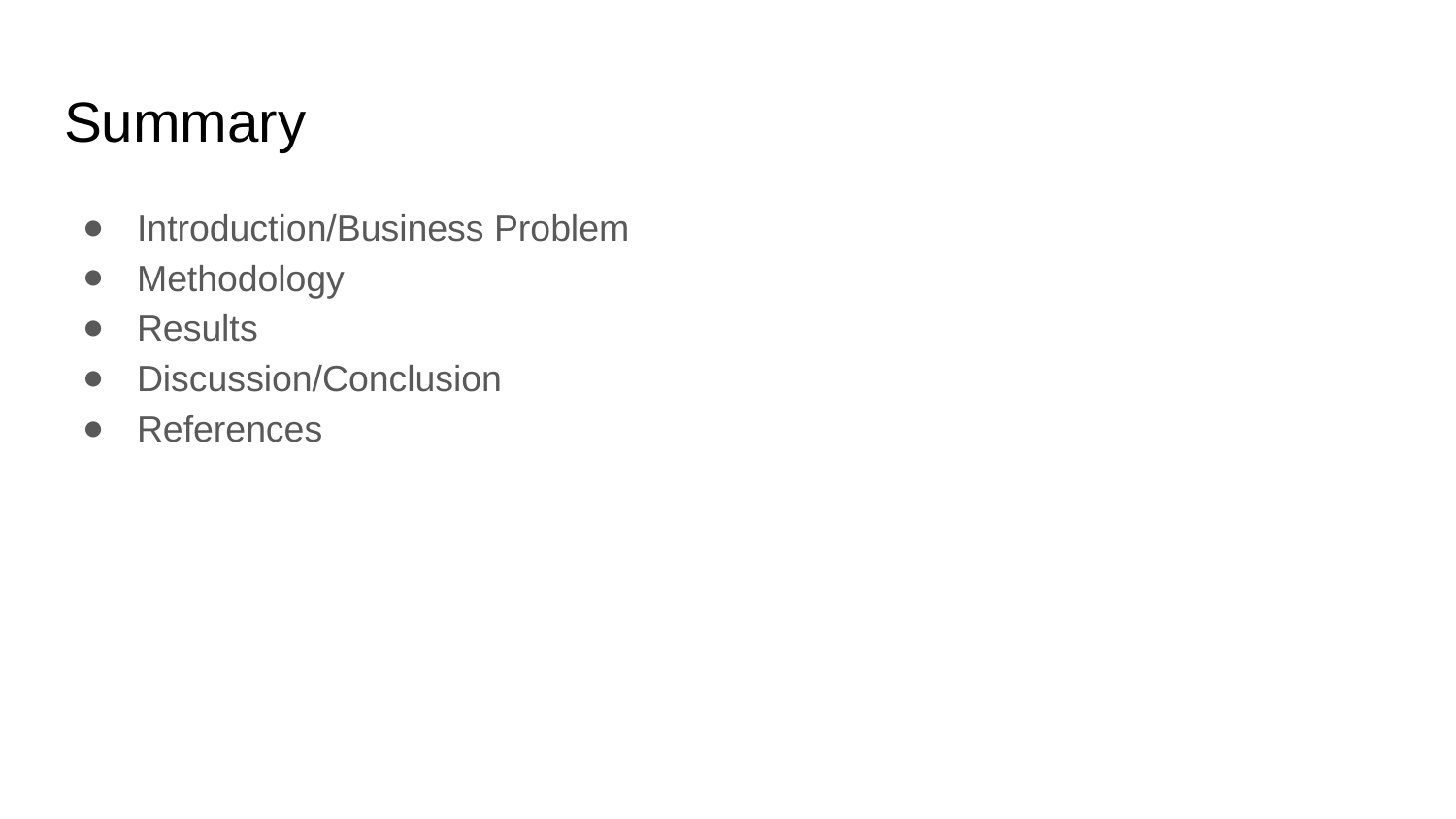

# Summary
Introduction/Business Problem
Methodology
Results
Discussion/Conclusion
References